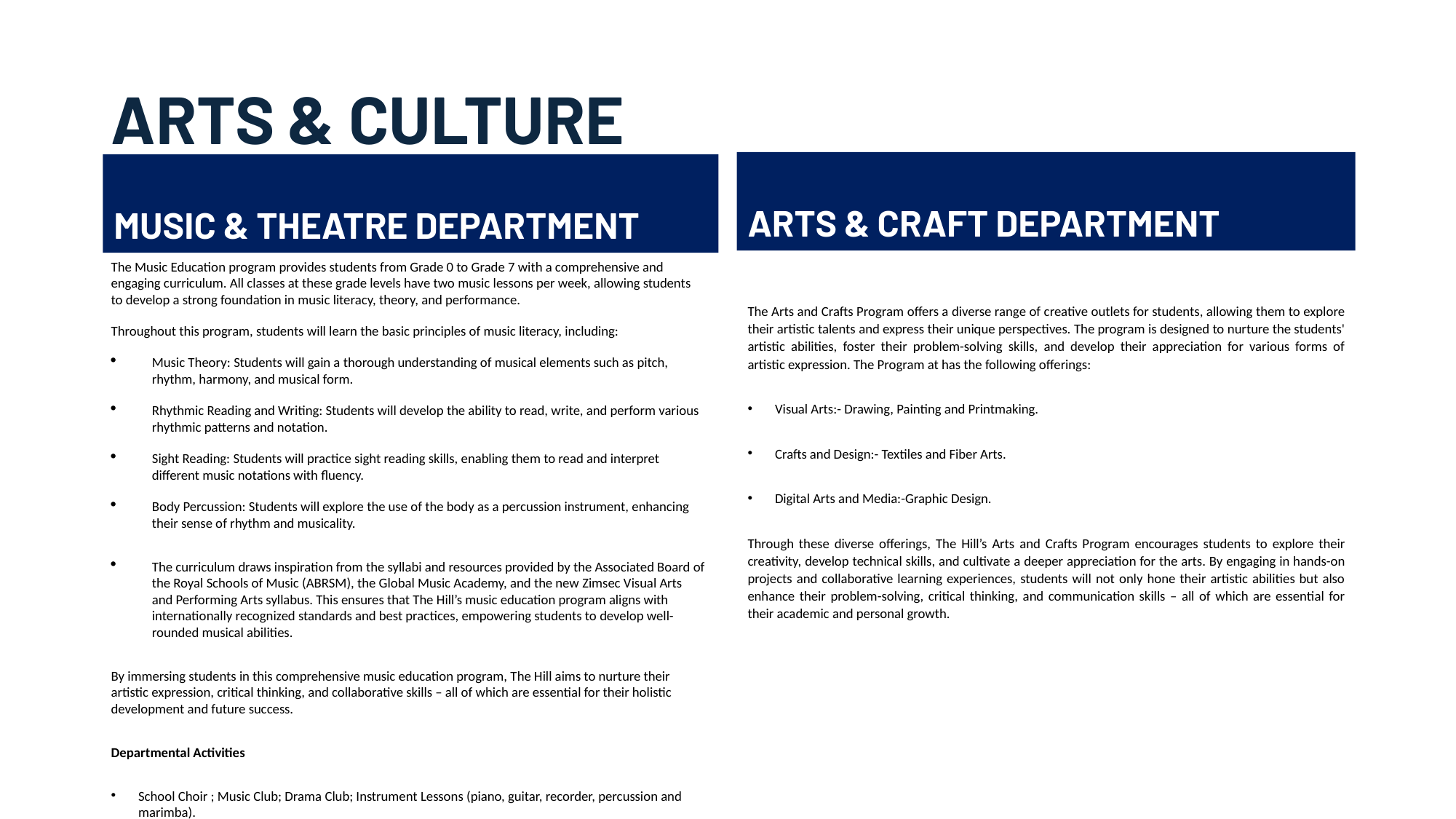

# ARTS & CULTURE
ARTS & CRAFT DEPARTMENT
MUSIC & THEATRE DEPARTMENT
The Music Education program provides students from Grade 0 to Grade 7 with a comprehensive and engaging curriculum. All classes at these grade levels have two music lessons per week, allowing students to develop a strong foundation in music literacy, theory, and performance.
Throughout this program, students will learn the basic principles of music literacy, including:
Music Theory: Students will gain a thorough understanding of musical elements such as pitch, rhythm, harmony, and musical form.
Rhythmic Reading and Writing: Students will develop the ability to read, write, and perform various rhythmic patterns and notation.
Sight Reading: Students will practice sight reading skills, enabling them to read and interpret different music notations with fluency.
Body Percussion: Students will explore the use of the body as a percussion instrument, enhancing their sense of rhythm and musicality.
The curriculum draws inspiration from the syllabi and resources provided by the Associated Board of the Royal Schools of Music (ABRSM), the Global Music Academy, and the new Zimsec Visual Arts and Performing Arts syllabus. This ensures that The Hill’s music education program aligns with internationally recognized standards and best practices, empowering students to develop well-rounded musical abilities.
By immersing students in this comprehensive music education program, The Hill aims to nurture their artistic expression, critical thinking, and collaborative skills – all of which are essential for their holistic development and future success.
Departmental Activities
School Choir ; Music Club; Drama Club; Instrument Lessons (piano, guitar, recorder, percussion and marimba).

The Arts and Crafts Program offers a diverse range of creative outlets for students, allowing them to explore their artistic talents and express their unique perspectives. The program is designed to nurture the students' artistic abilities, foster their problem-solving skills, and develop their appreciation for various forms of artistic expression. The Program at has the following offerings:
Visual Arts:- Drawing, Painting and Printmaking.
Crafts and Design:- Textiles and Fiber Arts.
Digital Arts and Media:-Graphic Design.
Through these diverse offerings, The Hill’s Arts and Crafts Program encourages students to explore their creativity, develop technical skills, and cultivate a deeper appreciation for the arts. By engaging in hands-on projects and collaborative learning experiences, students will not only hone their artistic abilities but also enhance their problem-solving, critical thinking, and communication skills – all of which are essential for their academic and personal growth.